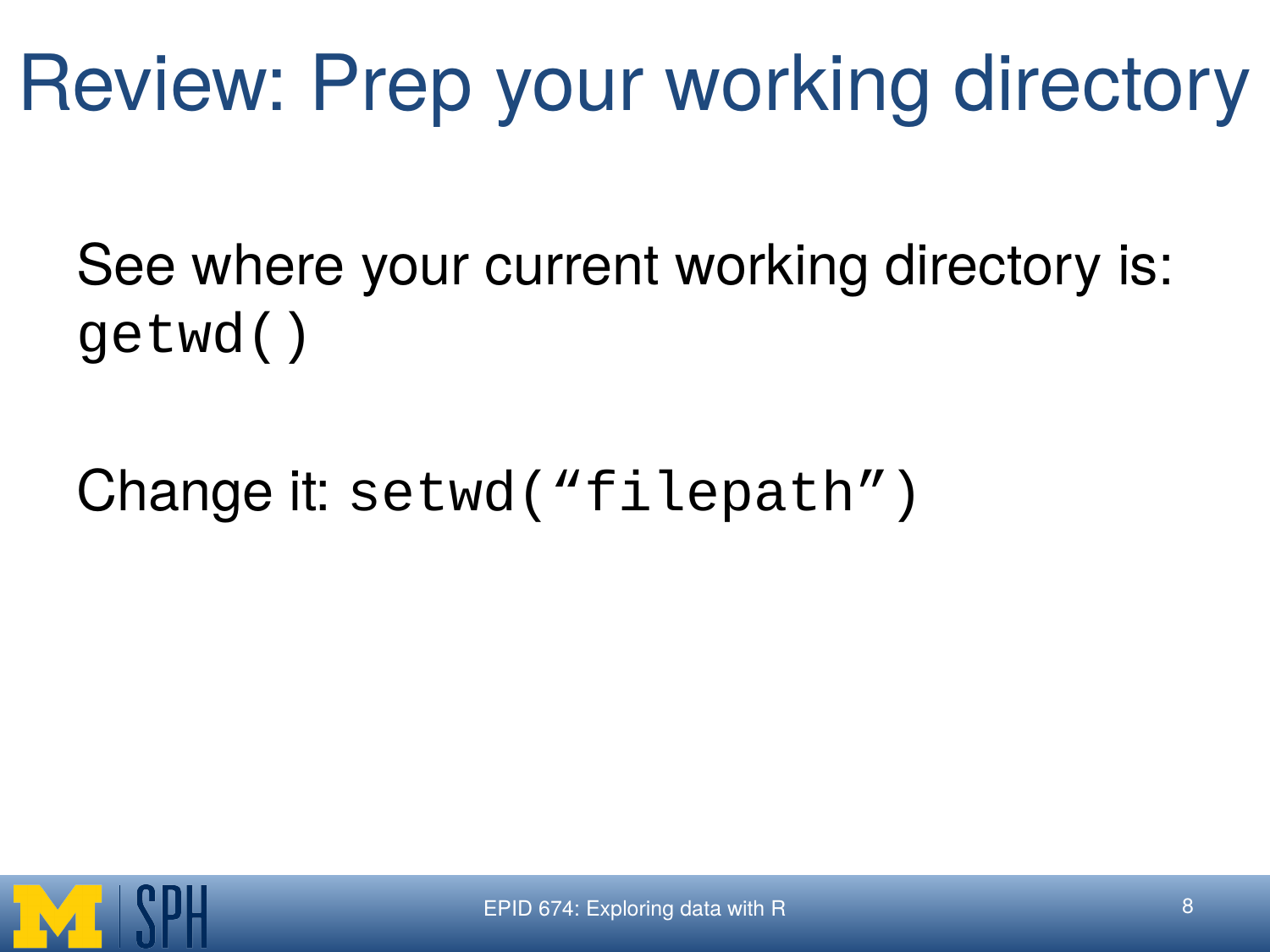

# Review: Prep your working directory
See where your current working directory is: getwd()

Change it: setwd(“filepath”)
EPID 674: Exploring data with R
8